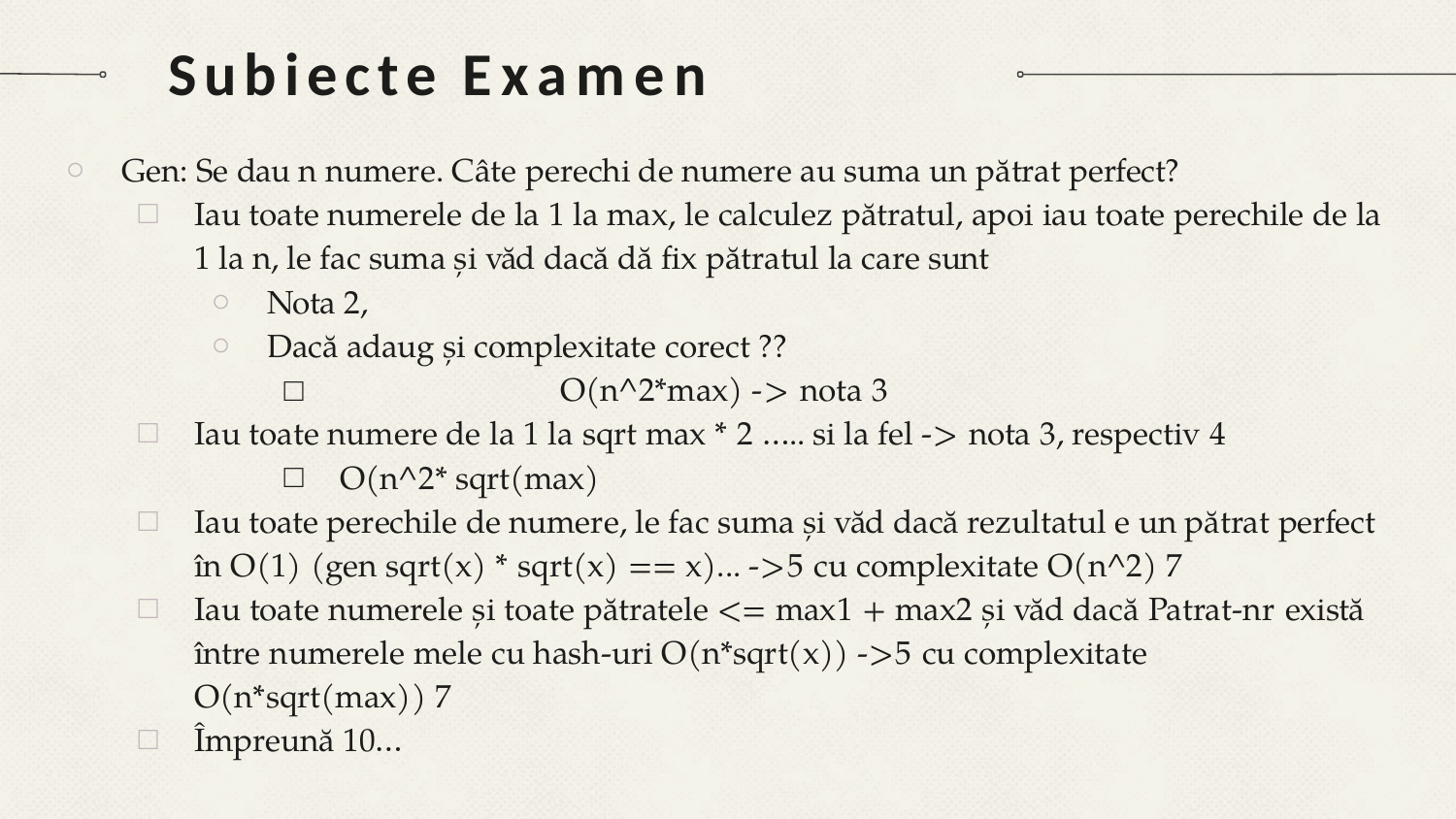

# Subiecte Examen
Gen: Se dau n numere. Câte perechi de numere au suma un pătrat perfect?
Iau toate numerele de la 1 la max, le calculez pătratul, apoi iau toate perechile de la 1 la n, le fac suma și văd dacă dă ﬁx pătratul la care sunt
Nota 2,
Dacă adaug și complexitate corect ??
□	O(n^2*max) -> nota 3
Iau toate numere de la 1 la sqrt max * 2 ….. si la fel -> nota 3, respectiv 4
O(n^2* sqrt(max)
Iau toate perechile de numere, le fac suma și văd dacă rezultatul e un pătrat perfect în O(1) (gen sqrt(x) * sqrt(x) == x)... ->5 cu complexitate O(n^2) 7
Iau toate numerele și toate pătratele <= max1 + max2 și văd dacă Patrat-nr există între numerele mele cu hash-uri O(n*sqrt(x)) ->5 cu complexitate O(n*sqrt(max)) 7
Împreună 10…